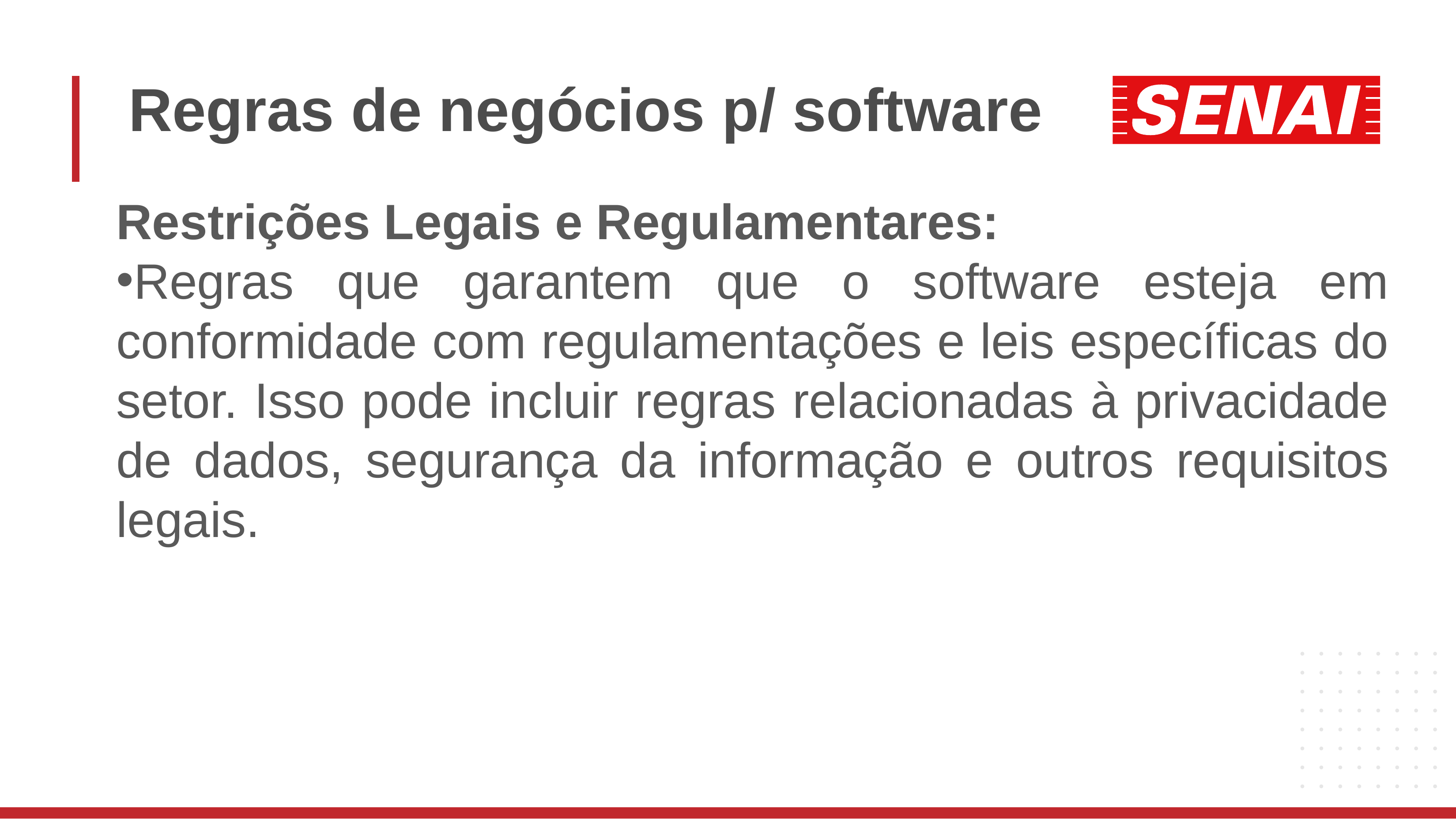

# Regras de negócios p/ software

Restrições Legais e Regulamentares:
Regras que garantem que o software esteja em conformidade com regulamentações e leis específicas do setor. Isso pode incluir regras relacionadas à privacidade de dados, segurança da informação e outros requisitos legais.